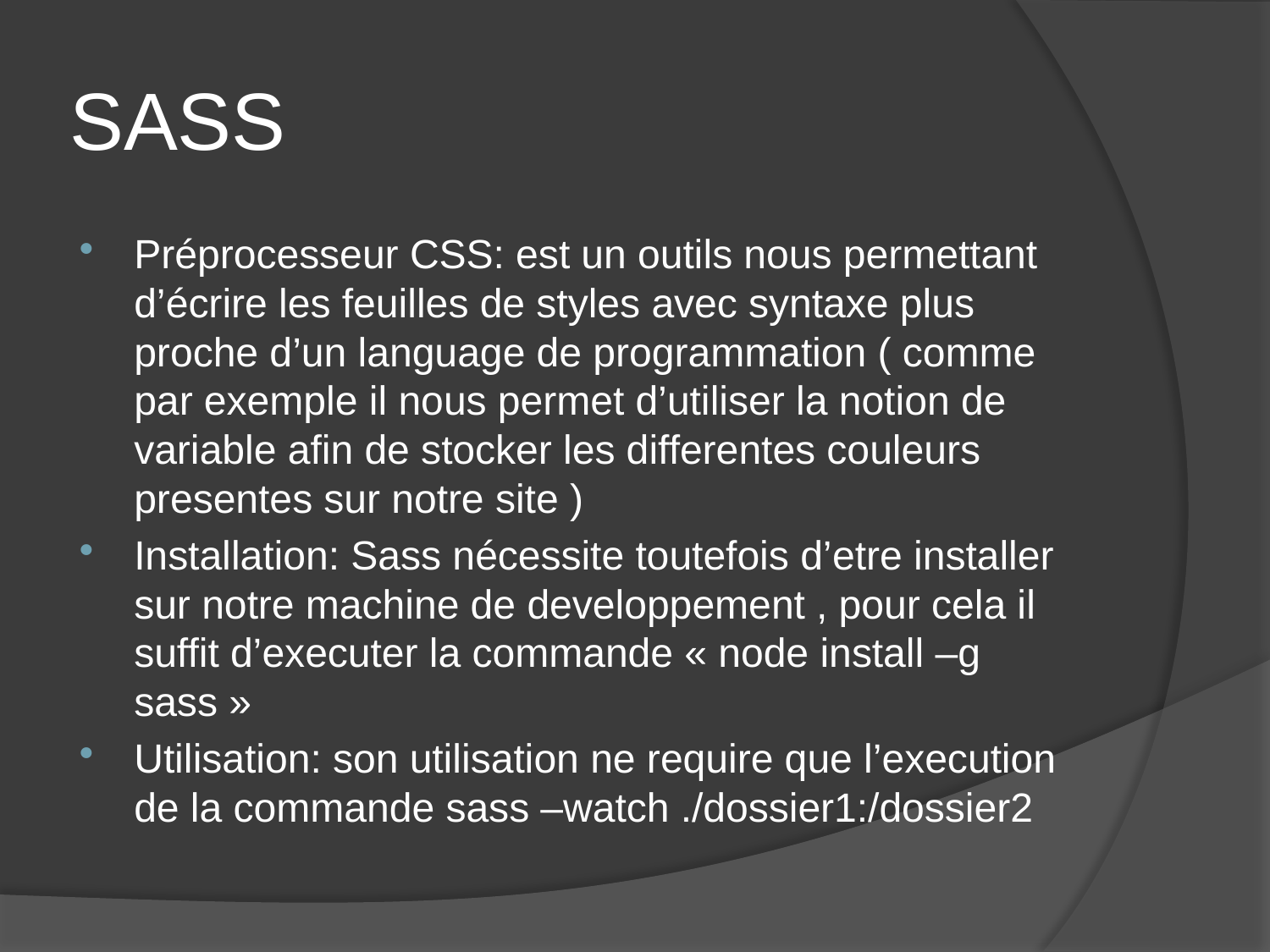

# SASS
Préprocesseur CSS: est un outils nous permettant d’écrire les feuilles de styles avec syntaxe plus proche d’un language de programmation ( comme par exemple il nous permet d’utiliser la notion de variable afin de stocker les differentes couleurs presentes sur notre site )
Installation: Sass nécessite toutefois d’etre installer sur notre machine de developpement , pour cela il suffit d’executer la commande « node install –g sass »
Utilisation: son utilisation ne require que l’execution de la commande sass –watch ./dossier1:/dossier2